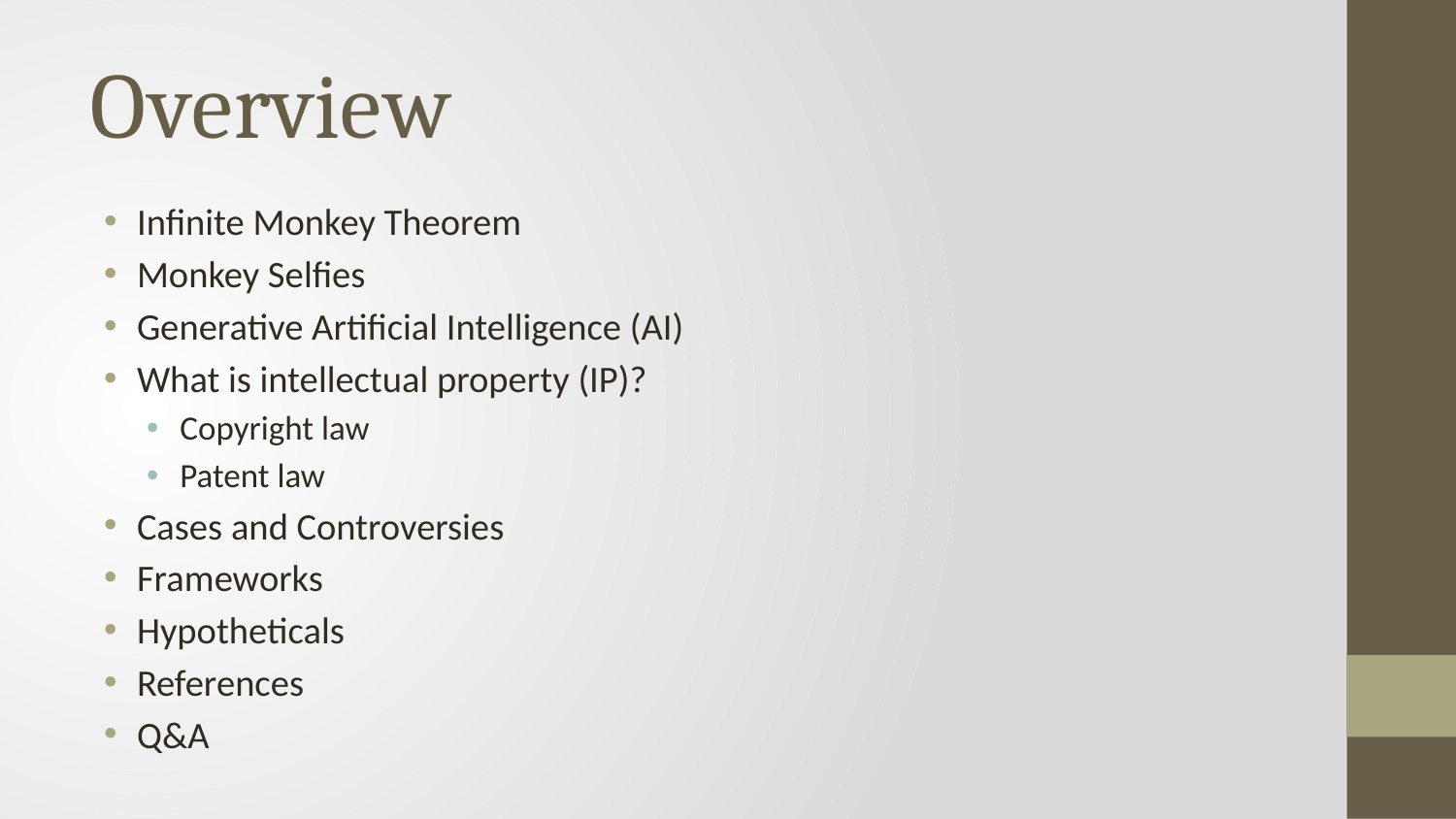

# Overview
Infinite Monkey Theorem
Monkey Selfies
Generative Artificial Intelligence (AI)
What is intellectual property (IP)?
Copyright law
Patent law
Cases and Controversies
Frameworks
Hypotheticals
References
Q&A